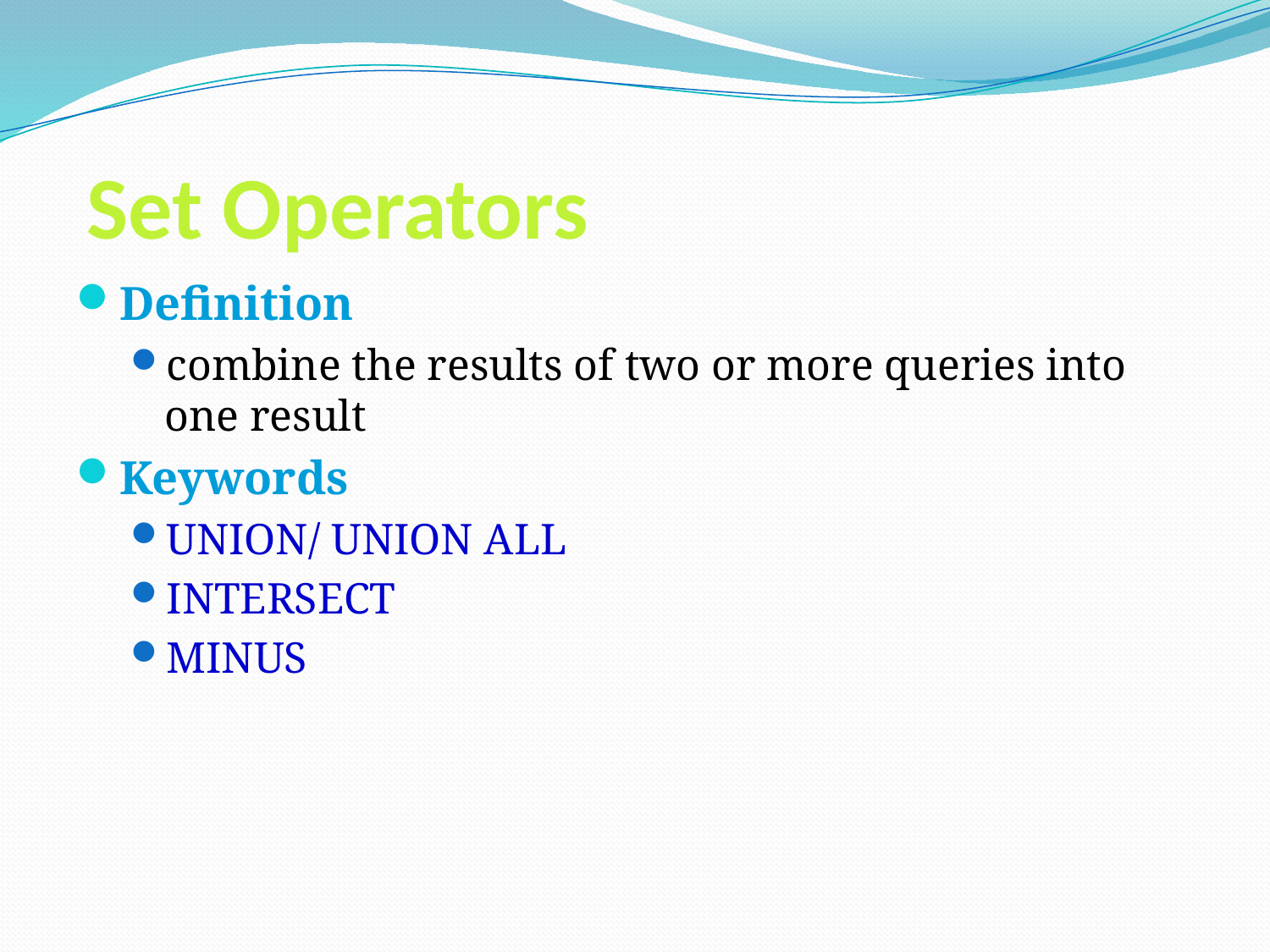

# Set Operators
Definition
combine the results of two or more queries into one result
Keywords
UNION/ UNION ALL
INTERSECT
MINUS